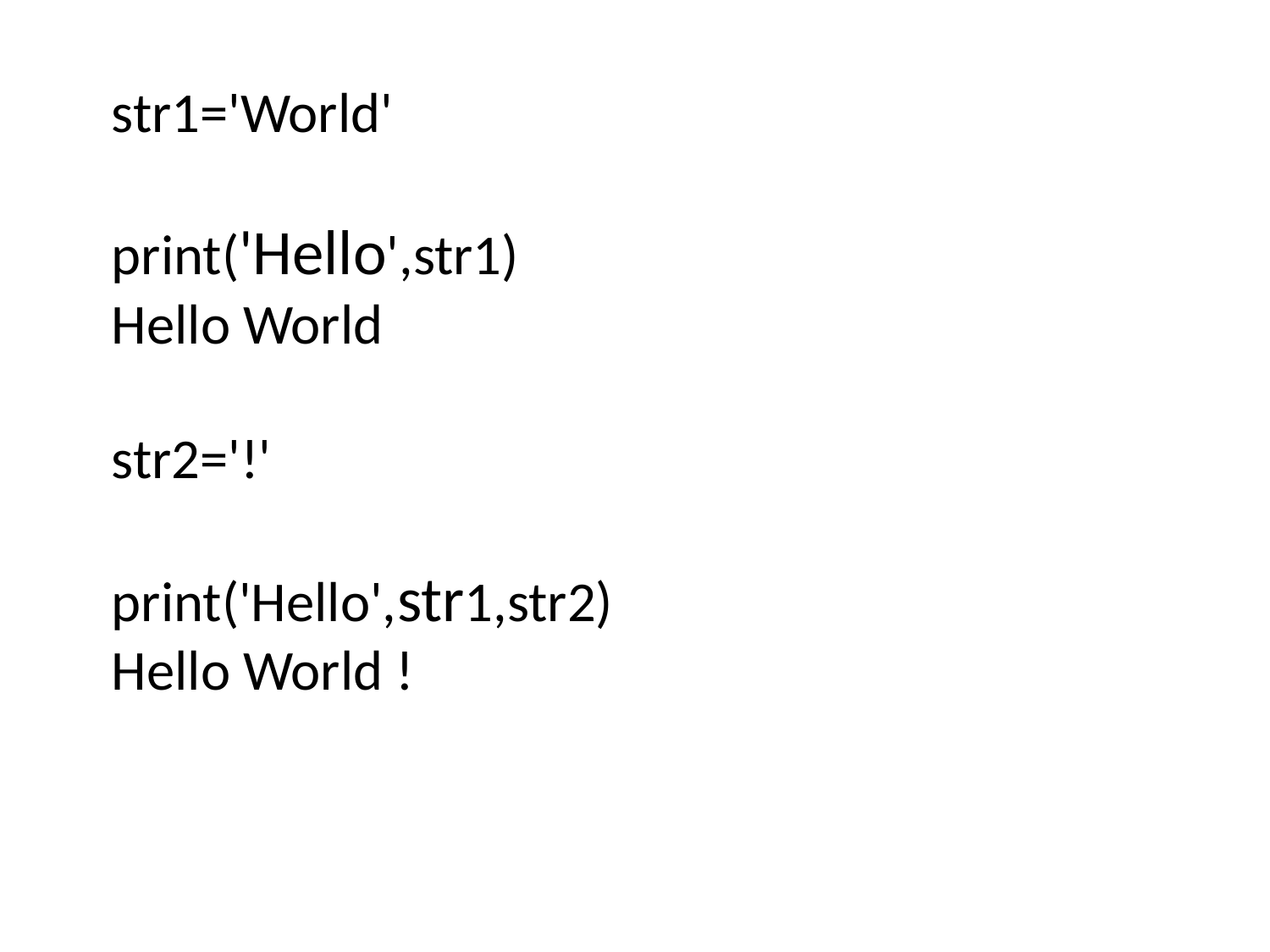

str1='World'

print('Hello',str1)
Hello World

str2='!'

print('Hello',str1,str2)
Hello World !